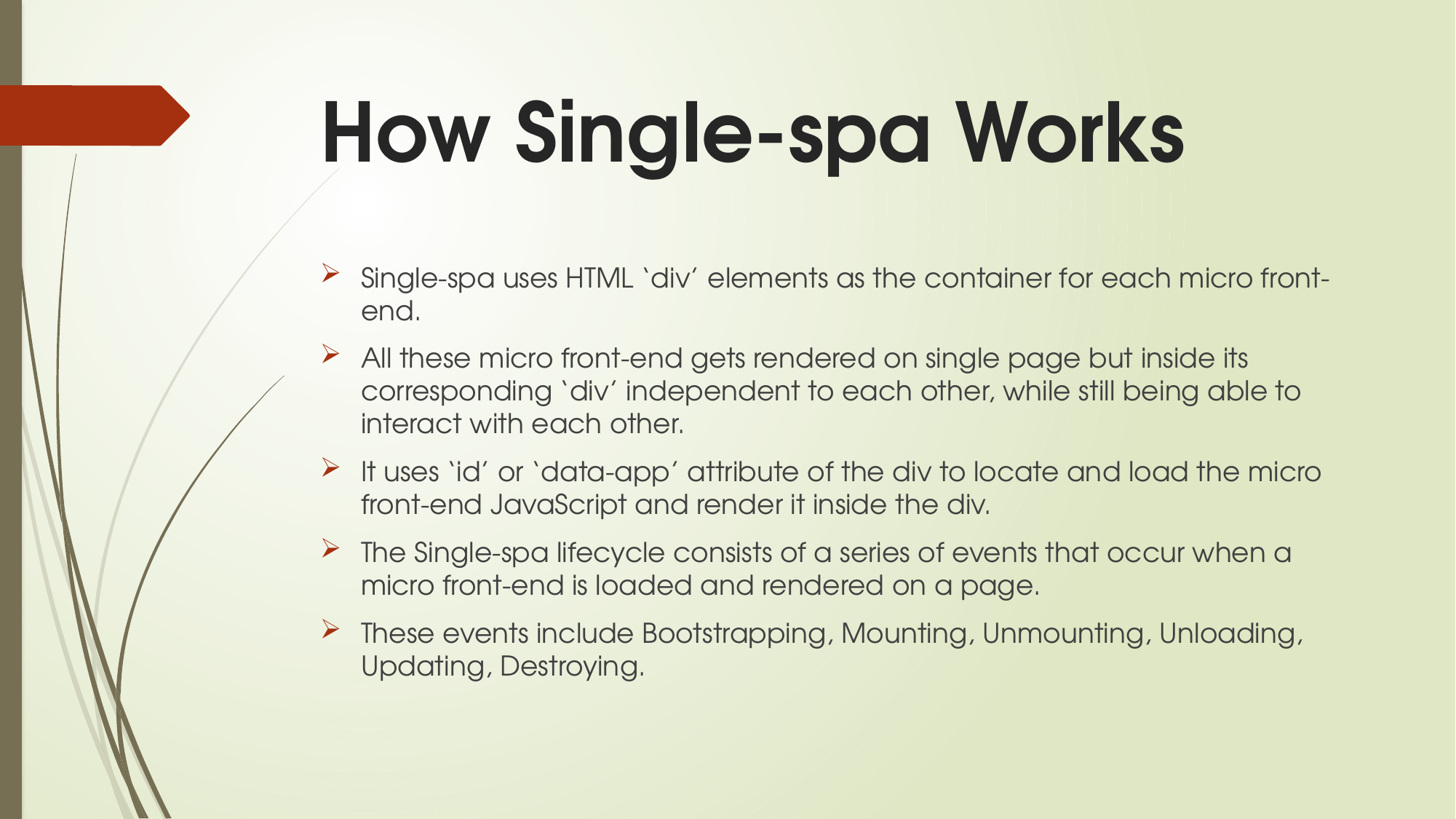

# How Single-spa Works
Single-spa uses HTML ‘div’ elements as the container for each micro front-end.
All these micro front-end gets rendered on single page but inside its corresponding ‘div’ independent to each other, while still being able to interact with each other.
It uses ‘id’ or ‘data-app’ attribute of the div to locate and load the micro front-end JavaScript and render it inside the div.
The Single-spa lifecycle consists of a series of events that occur when a micro front-end is loaded and rendered on a page.
These events include Bootstrapping, Mounting, Unmounting, Unloading, Updating, Destroying.